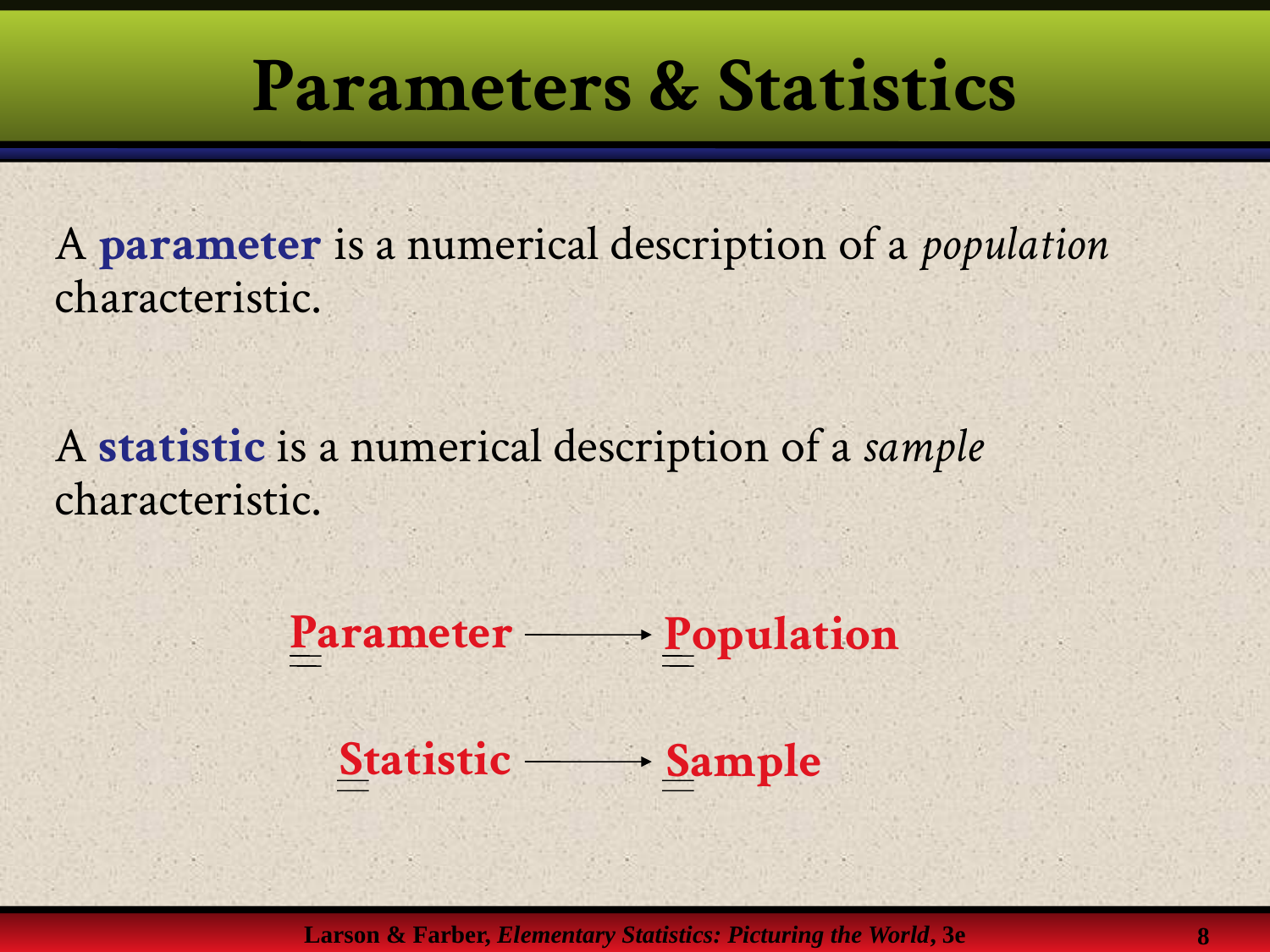

# Parameters & Statistics
A parameter is a numerical description of a population characteristic.
A statistic is a numerical description of a sample characteristic.

Parameter
Population

Statistic
Sample